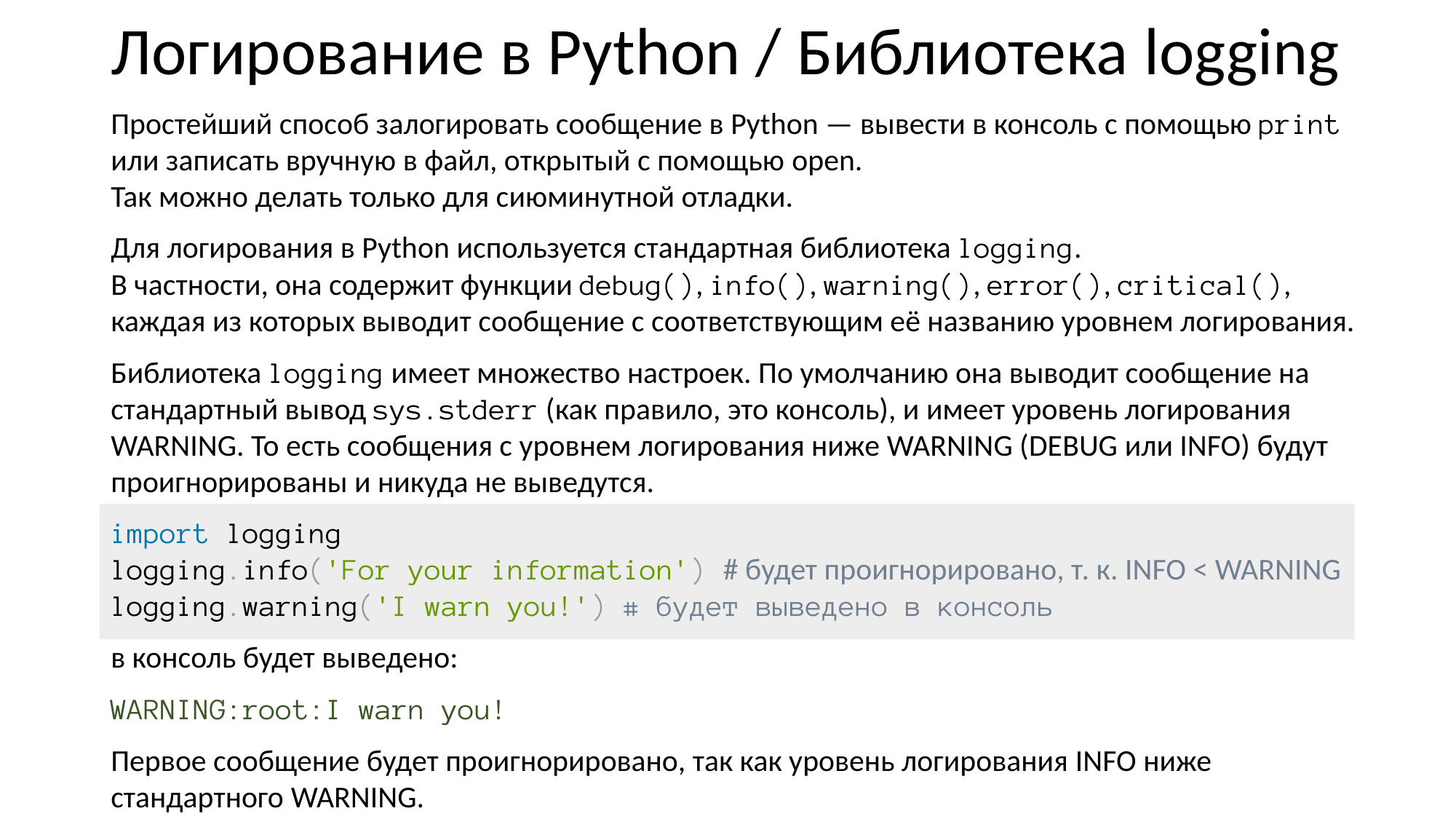

# Логирование в Python / Библиотека logging
Простейший способ залогировать сообщение в Python — вывести в консоль с помощью print или записать вручную в файл, открытый с помощью open.
Так можно делать только для сиюминутной отладки.
Для логирования в Python используется стандартная библиотека logging.
В частности, она содержит функции debug(), info(), warning(), error(), critical(), каждая из которых выводит сообщение с соответствующим её названию уровнем логирования.
Библиотека logging имеет множество настроек. По умолчанию она выводит сообщение на стандартный вывод sys.stderr (как правило, это консоль), и имеет уровень логирования WARNING. То есть сообщения с уровнем логирования ниже WARNING (DEBUG или INFO) будут проигнорированы и никуда не выведутся.
import logging
logging.info('For your information') # будет проигнорировано, т. к. INFO < WARNING logging.warning('I warn you!') # будет выведено в консоль
в консоль будет выведено:
WARNING:root:I warn you!
Первое сообщение будет проигнорировано, так как уровень логирования INFO ниже стандартного WARNING.